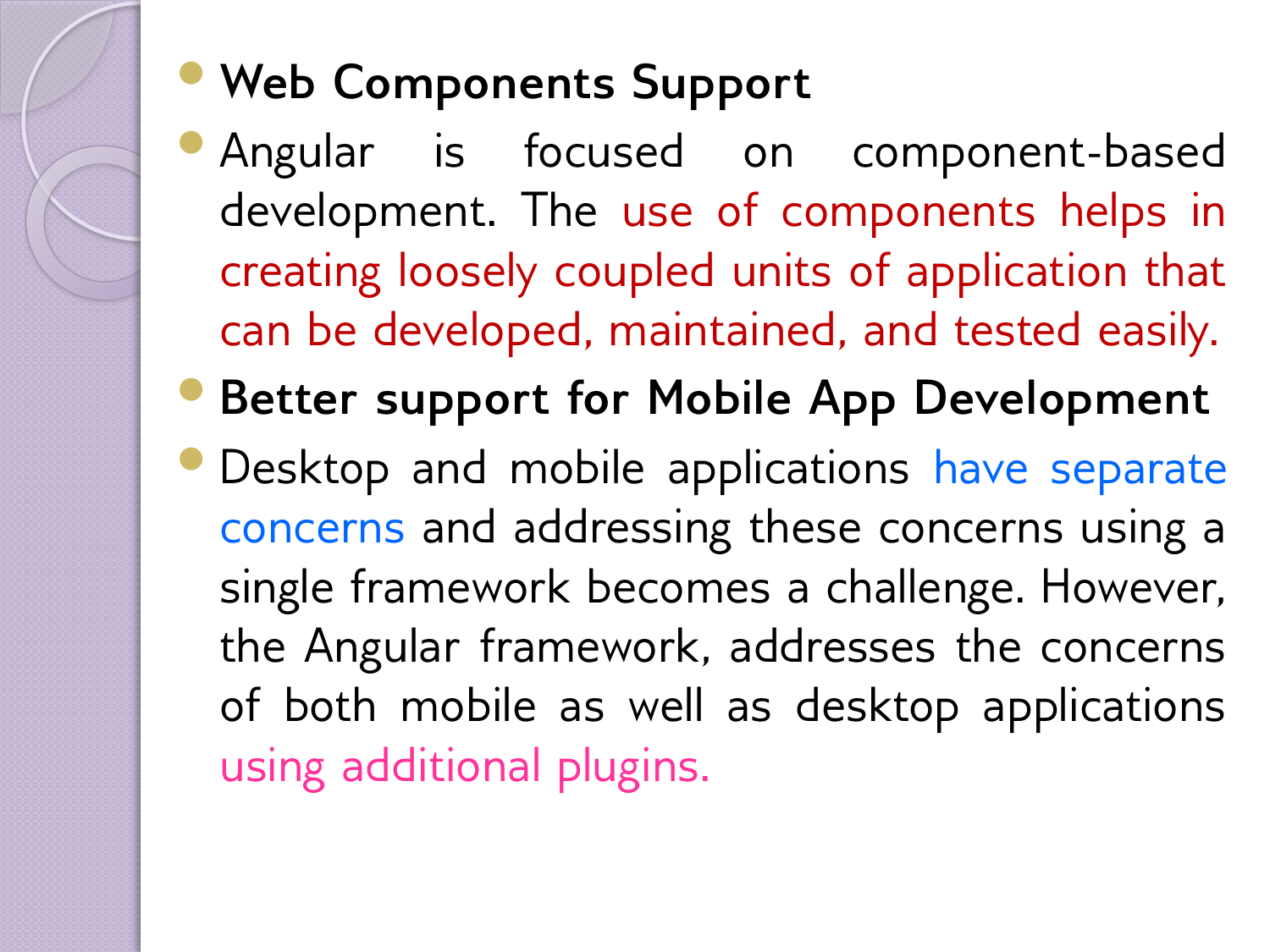

Web Components Support
Angular is focused on component-based development. The use of components helps in creating loosely coupled units of application that can be developed, maintained, and tested easily.
Better support for Mobile App Development
Desktop and mobile applications have separate concerns and addressing these concerns using a single framework becomes a challenge. However, the Angular framework, addresses the concerns of both mobile as well as desktop applications using additional plugins.